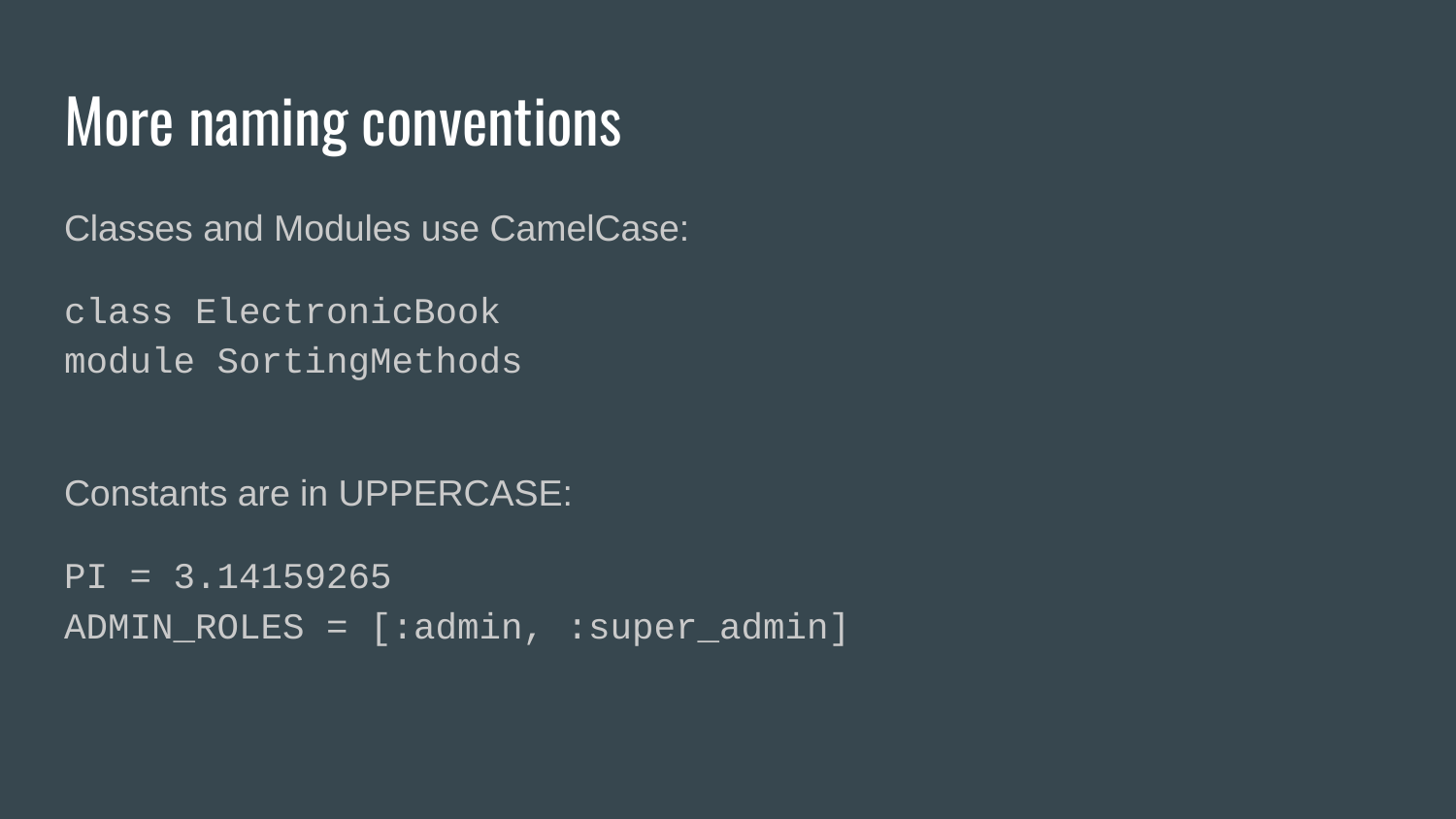

# More naming conventions
Classes and Modules use CamelCase:
class ElectronicBook
module SortingMethods

Constants are in UPPERCASE:
PI = 3.14159265
ADMIN_ROLES = [:admin, :super_admin]